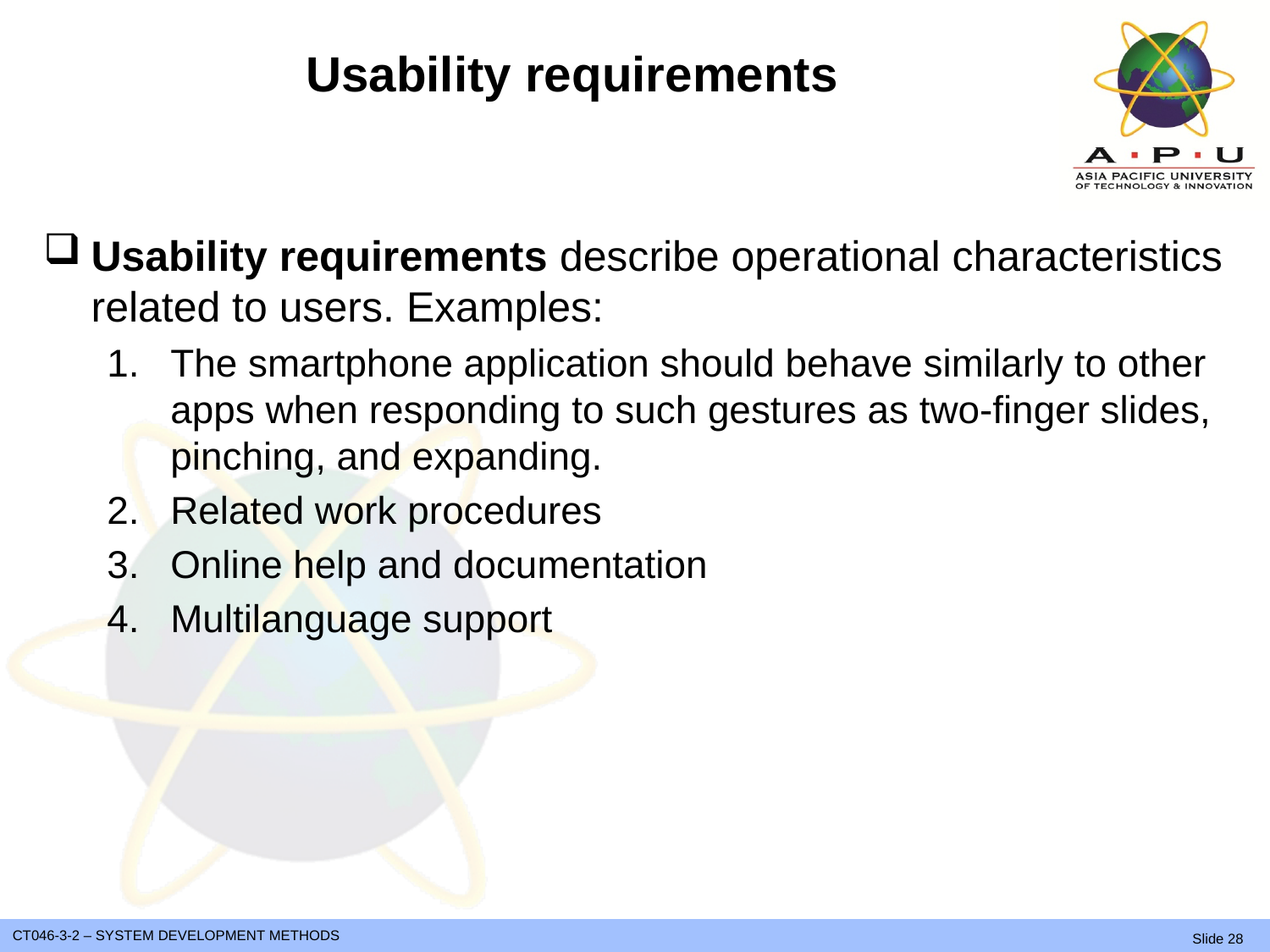

# Usability requirements
Usability requirements describe operational characteristics related to users. Examples:
The smartphone application should behave similarly to other apps when responding to such gestures as two-finger slides, pinching, and expanding.
Related work procedures
Online help and documentation
Multilanguage support